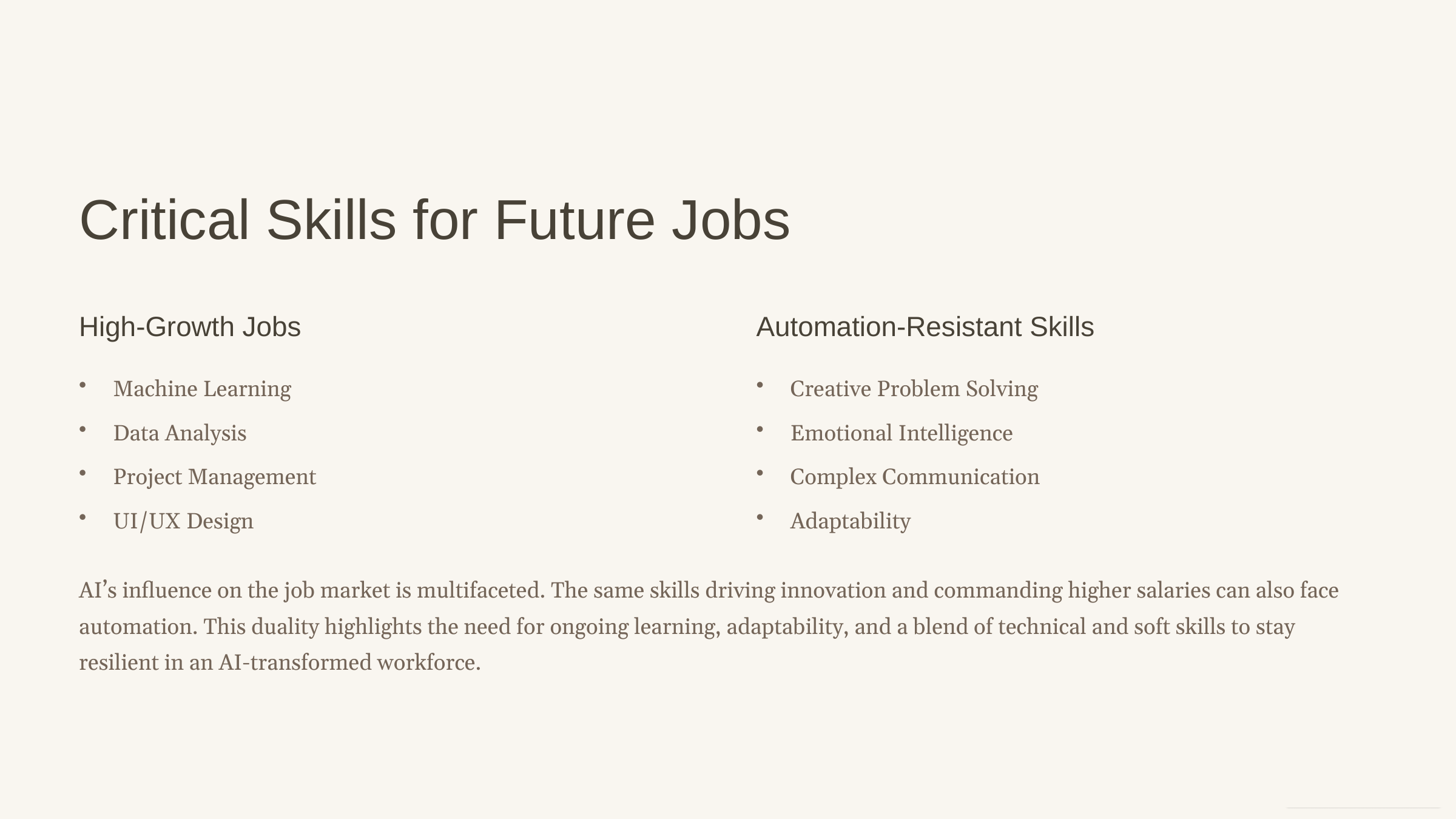

Critical Skills for Future Jobs
High-Growth Jobs
Automation-Resistant Skills
Machine Learning
Creative Problem Solving
Data Analysis
Emotional Intelligence
Project Management
Complex Communication
UI/UX Design
Adaptability
AI’s influence on the job market is multifaceted. The same skills driving innovation and commanding higher salaries can also face automation. This duality highlights the need for ongoing learning, adaptability, and a blend of technical and soft skills to stay resilient in an AI-transformed workforce.